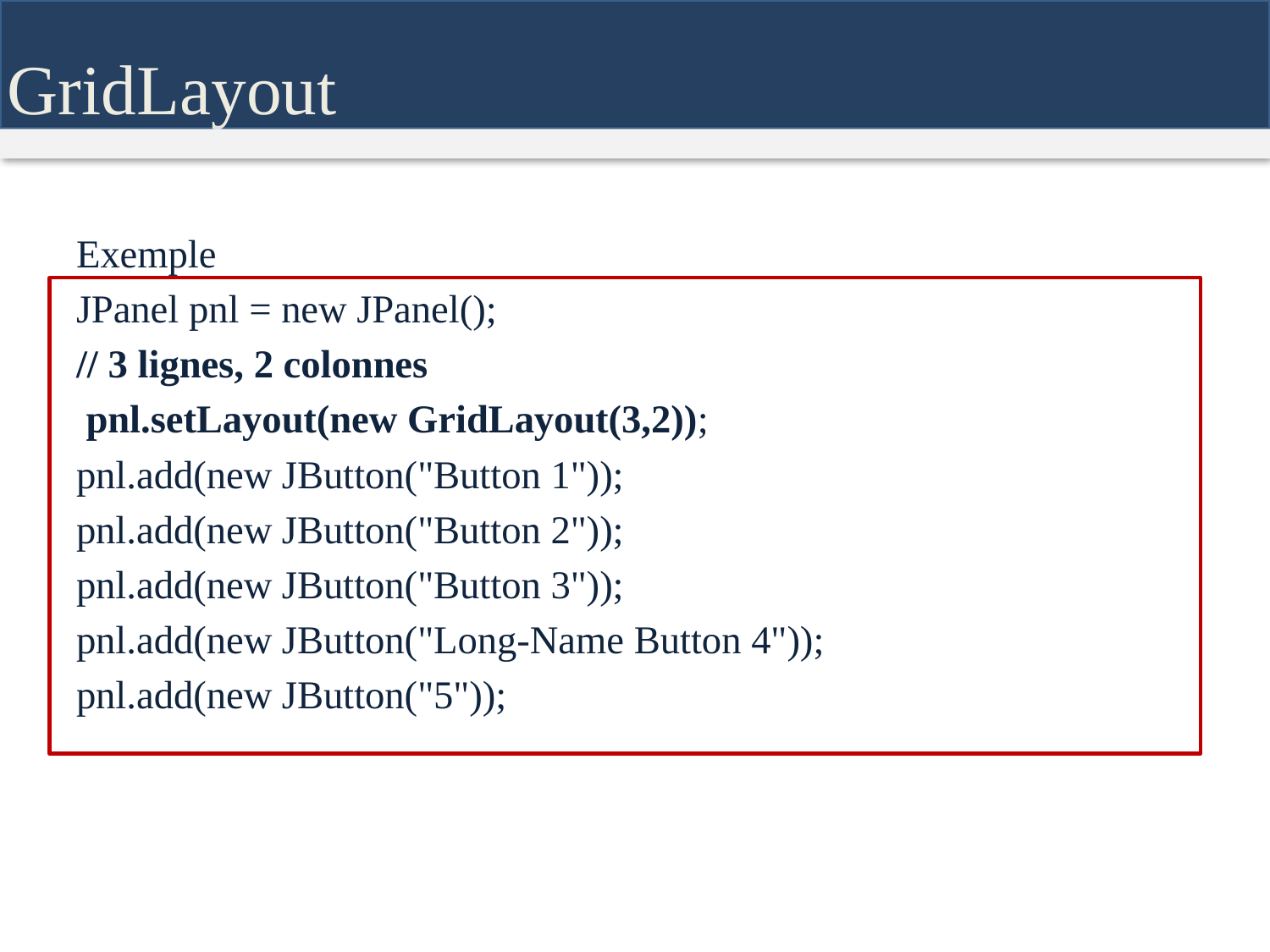

GridLayout

Exemple
JPanel pnl = new JPanel();
// 3 lignes, 2 colonnes
 pnl.setLayout(new GridLayout(3,2));
pnl.add(new JButton("Button 1"));
pnl.add(new JButton("Button 2"));
pnl.add(new JButton("Button 3"));
pnl.add(new JButton("Long-Name Button 4"));
pnl.add(new JButton("5"));